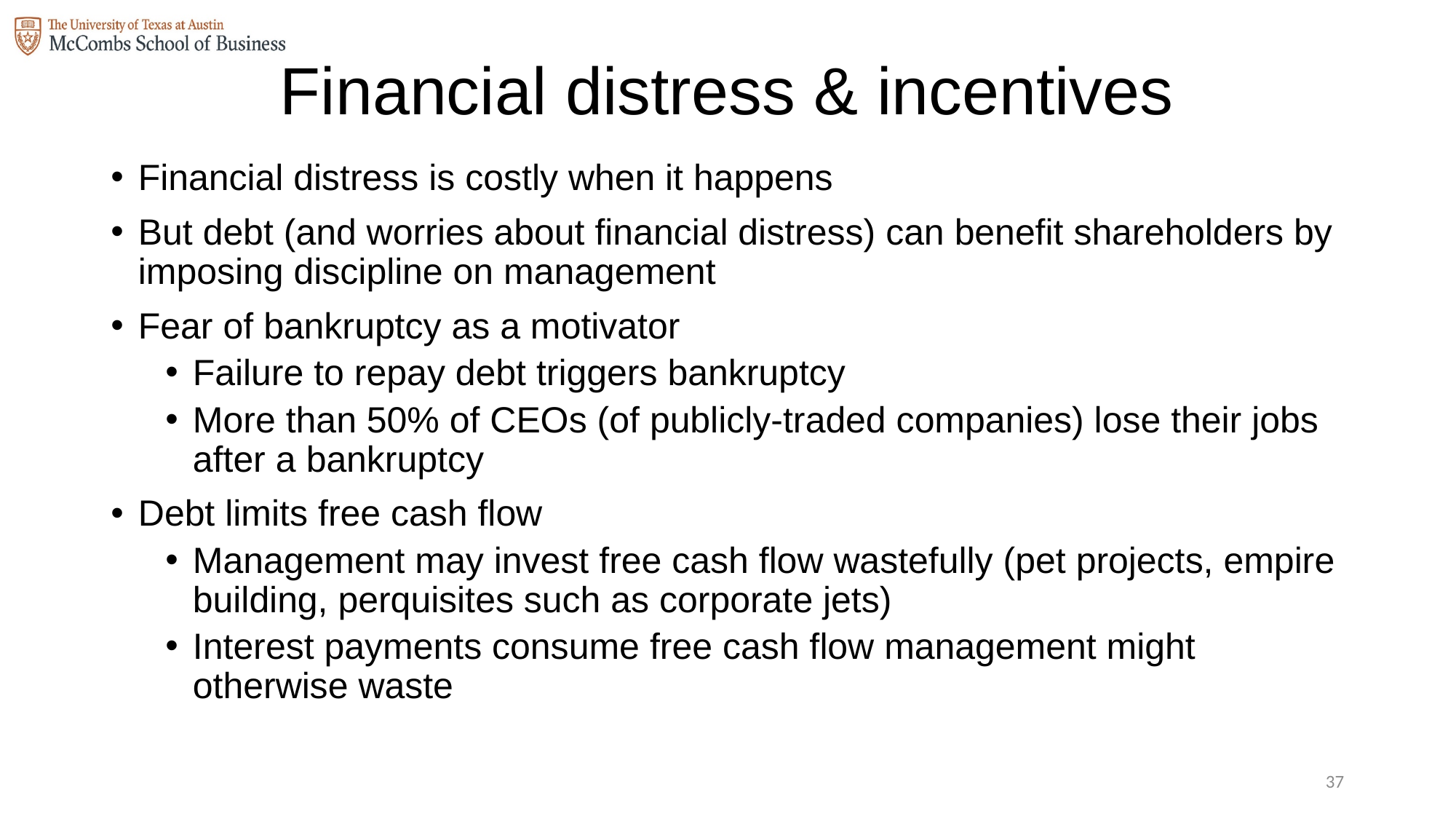

# Financial distress & incentives
Financial distress is costly when it happens
But debt (and worries about financial distress) can benefit shareholders by imposing discipline on management
Fear of bankruptcy as a motivator
Failure to repay debt triggers bankruptcy
More than 50% of CEOs (of publicly-traded companies) lose their jobs after a bankruptcy
Debt limits free cash flow
Management may invest free cash flow wastefully (pet projects, empire building, perquisites such as corporate jets)
Interest payments consume free cash flow management might otherwise waste
37